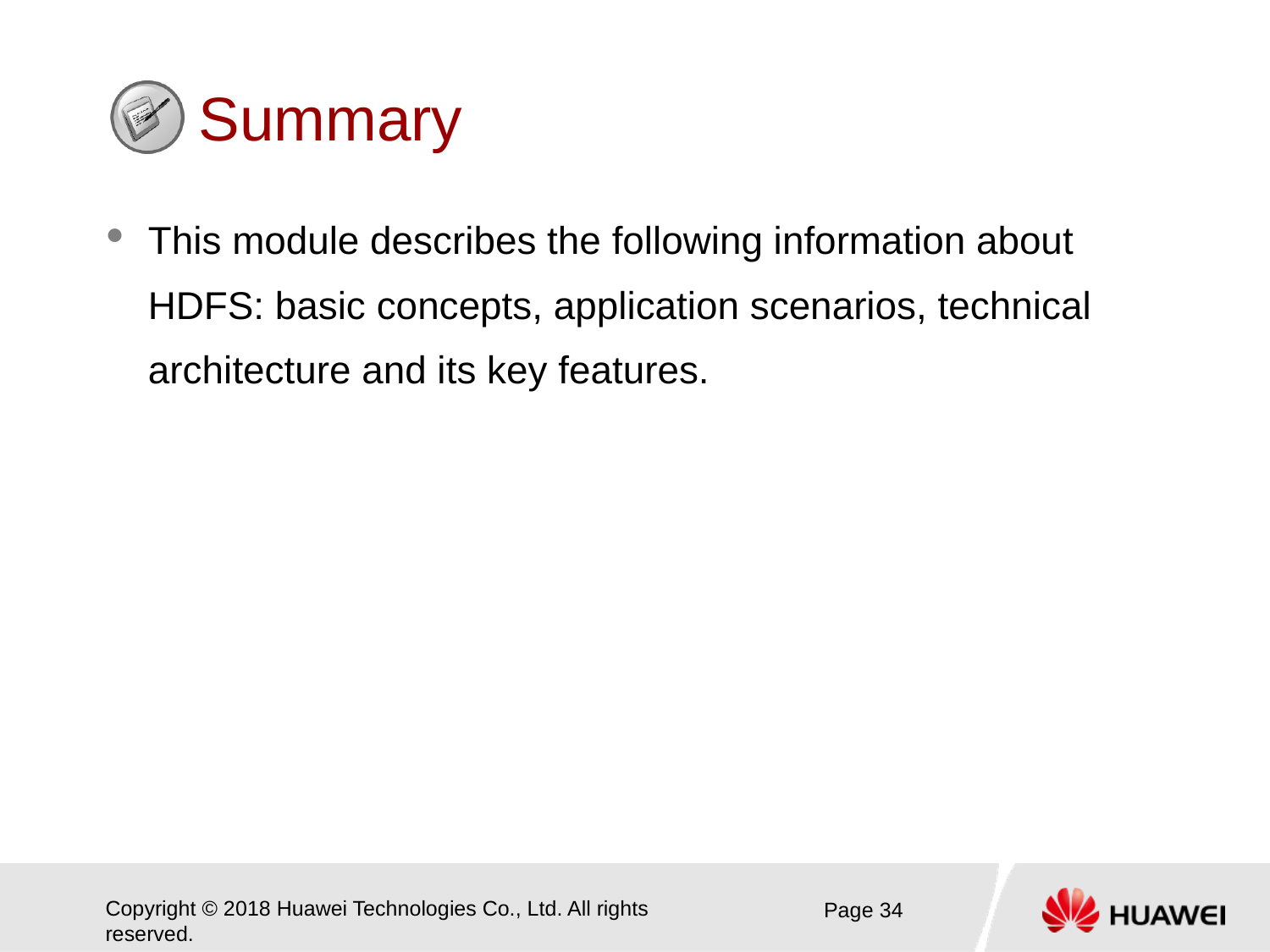

This module describes the following information about HDFS: basic concepts, application scenarios, technical architecture and its key features.